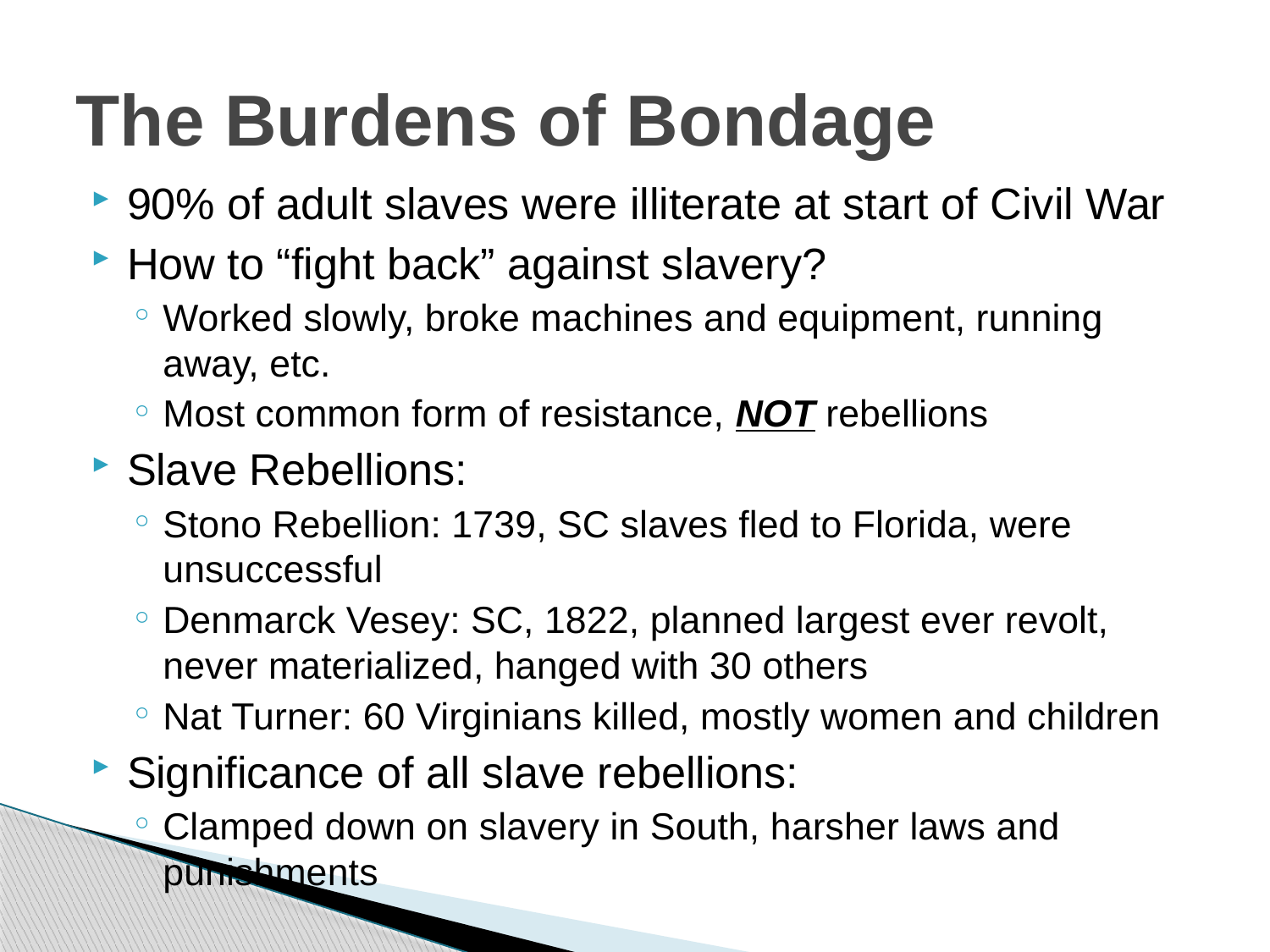

# The Burdens of Bondage
90% of adult slaves were illiterate at start of Civil War
How to “fight back” against slavery?
Worked slowly, broke machines and equipment, running away, etc.
Most common form of resistance, NOT rebellions
Slave Rebellions:
Stono Rebellion: 1739, SC slaves fled to Florida, were unsuccessful
Denmarck Vesey: SC, 1822, planned largest ever revolt, never materialized, hanged with 30 others
Nat Turner: 60 Virginians killed, mostly women and children
Significance of all slave rebellions:
Clamped down on slavery in South, harsher laws and punishments